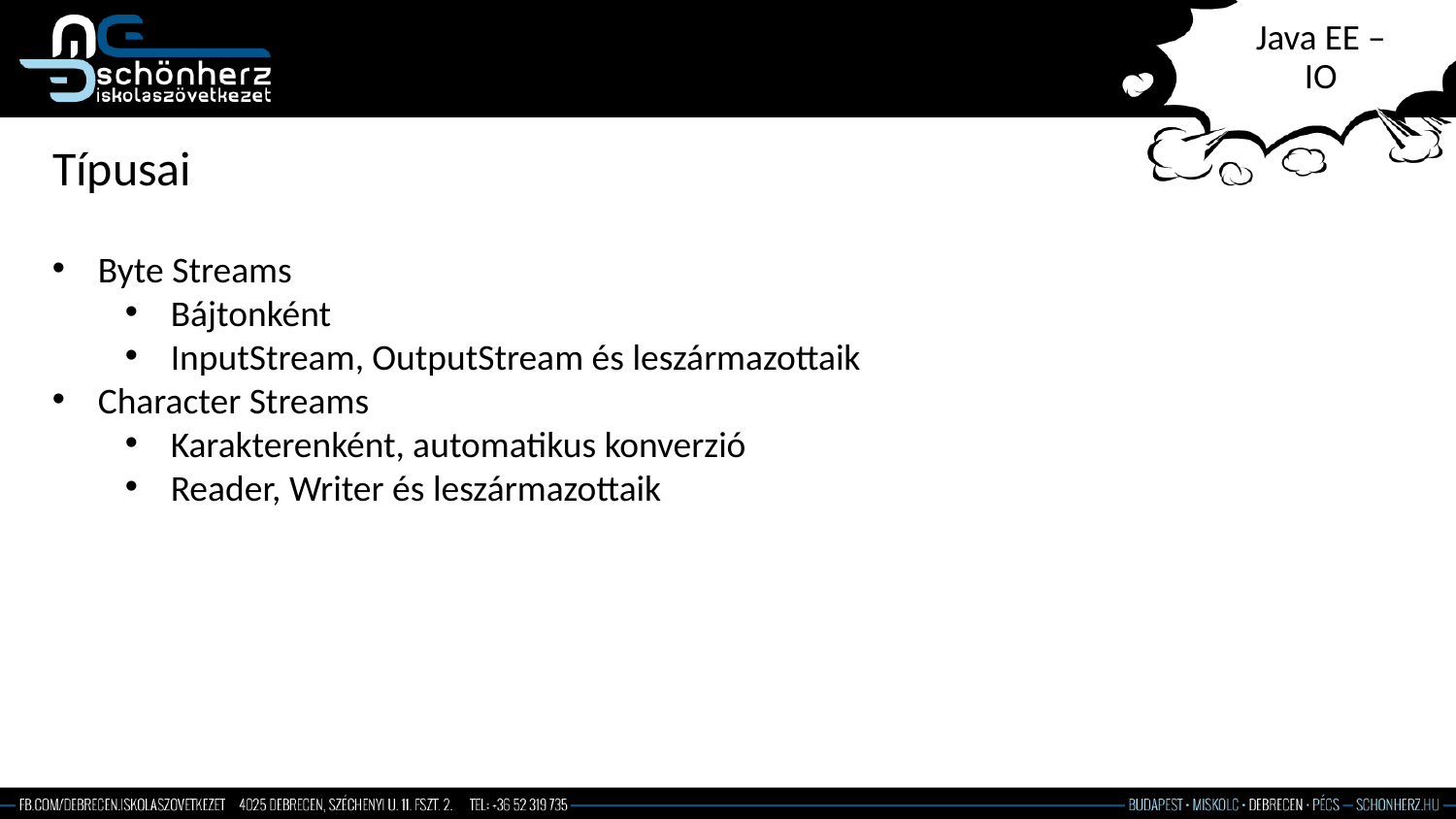

# Java EE – IO
Típusai
Byte Streams
Bájtonként
InputStream, OutputStream és leszármazottaik
Character Streams
Karakterenként, automatikus konverzió
Reader, Writer és leszármazottaik